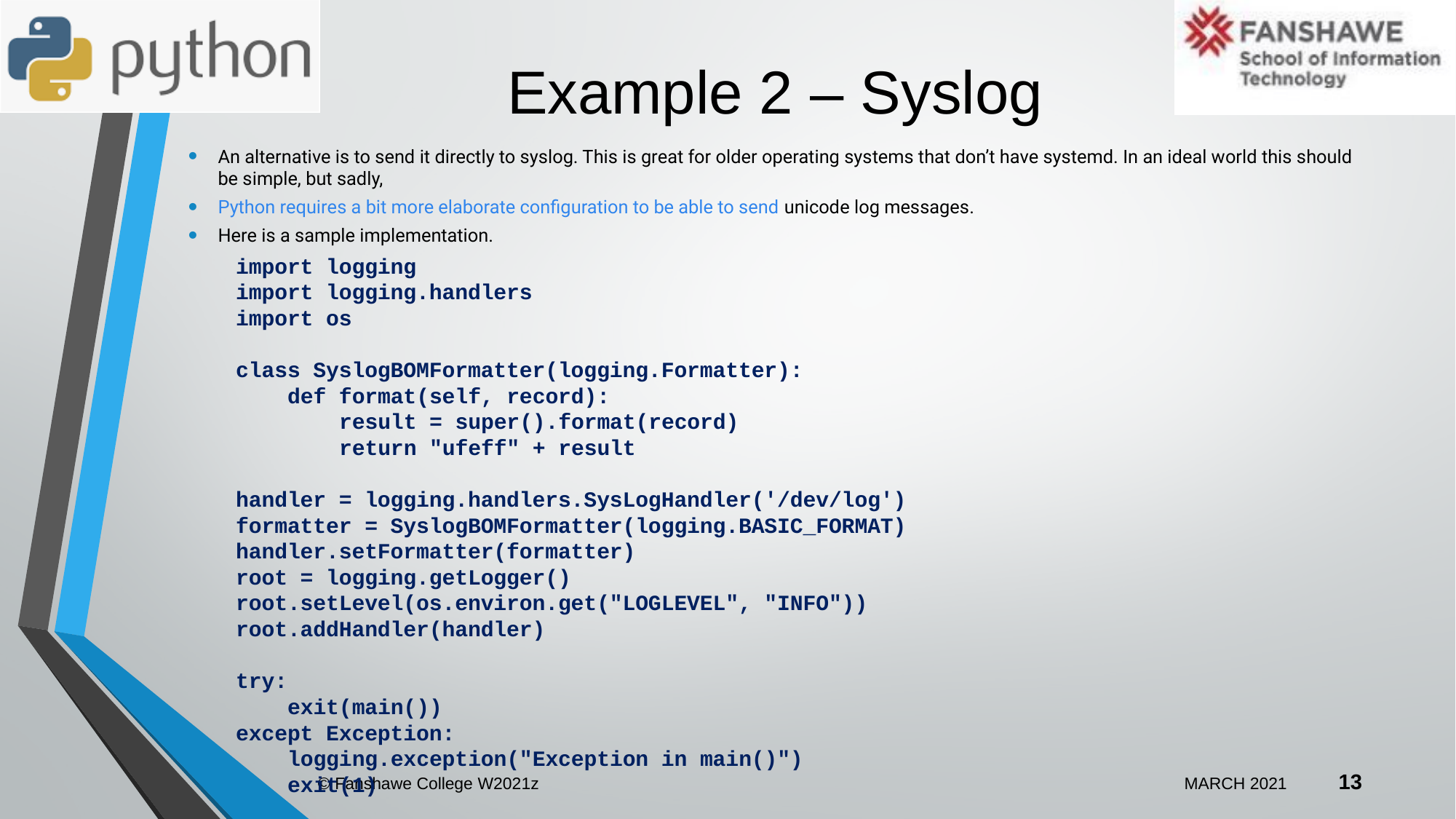

# Example 2 – Syslog
An alternative is to send it directly to syslog. This is great for older operating systems that don’t have systemd. In an ideal world this should be simple, but sadly,
Python requires a bit more elaborate configuration to be able to send unicode log messages.
Here is a sample implementation.
import logging
import logging.handlers
import os

class SyslogBOMFormatter(logging.Formatter):
    def format(self, record):
        result = super().format(record)
        return "ufeff" + result

handler = logging.handlers.SysLogHandler('/dev/log')
formatter = SyslogBOMFormatter(logging.BASIC_FORMAT)
handler.setFormatter(formatter)
root = logging.getLogger()
root.setLevel(os.environ.get("LOGLEVEL", "INFO"))
root.addHandler(handler)

try:
    exit(main())
except Exception:
    logging.exception("Exception in main()")
    exit(1)

13
© Fanshawe College W2021z
MARCH 2021